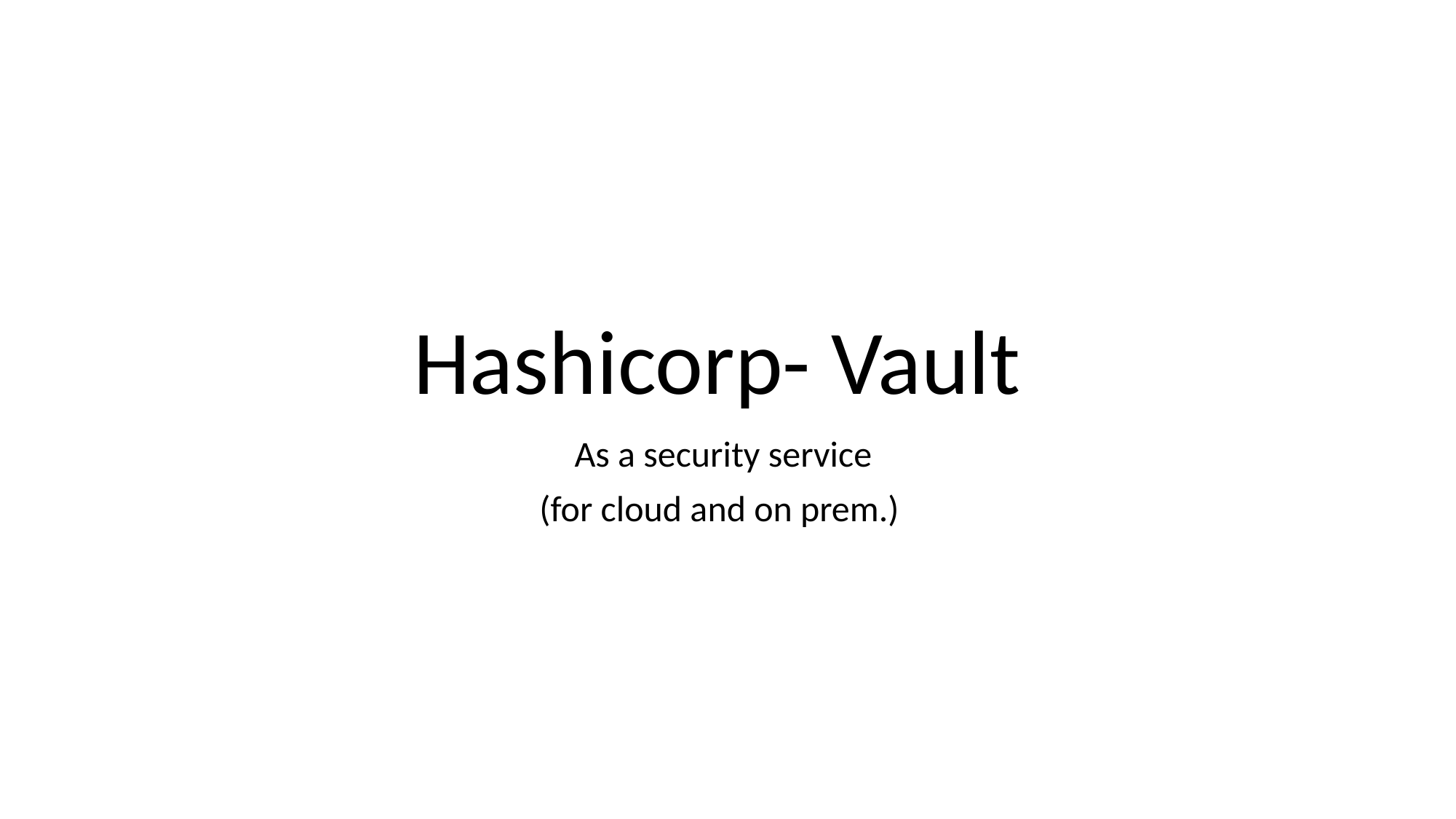

# Hashicorp- Vault
As a security service
(for cloud and on prem.)